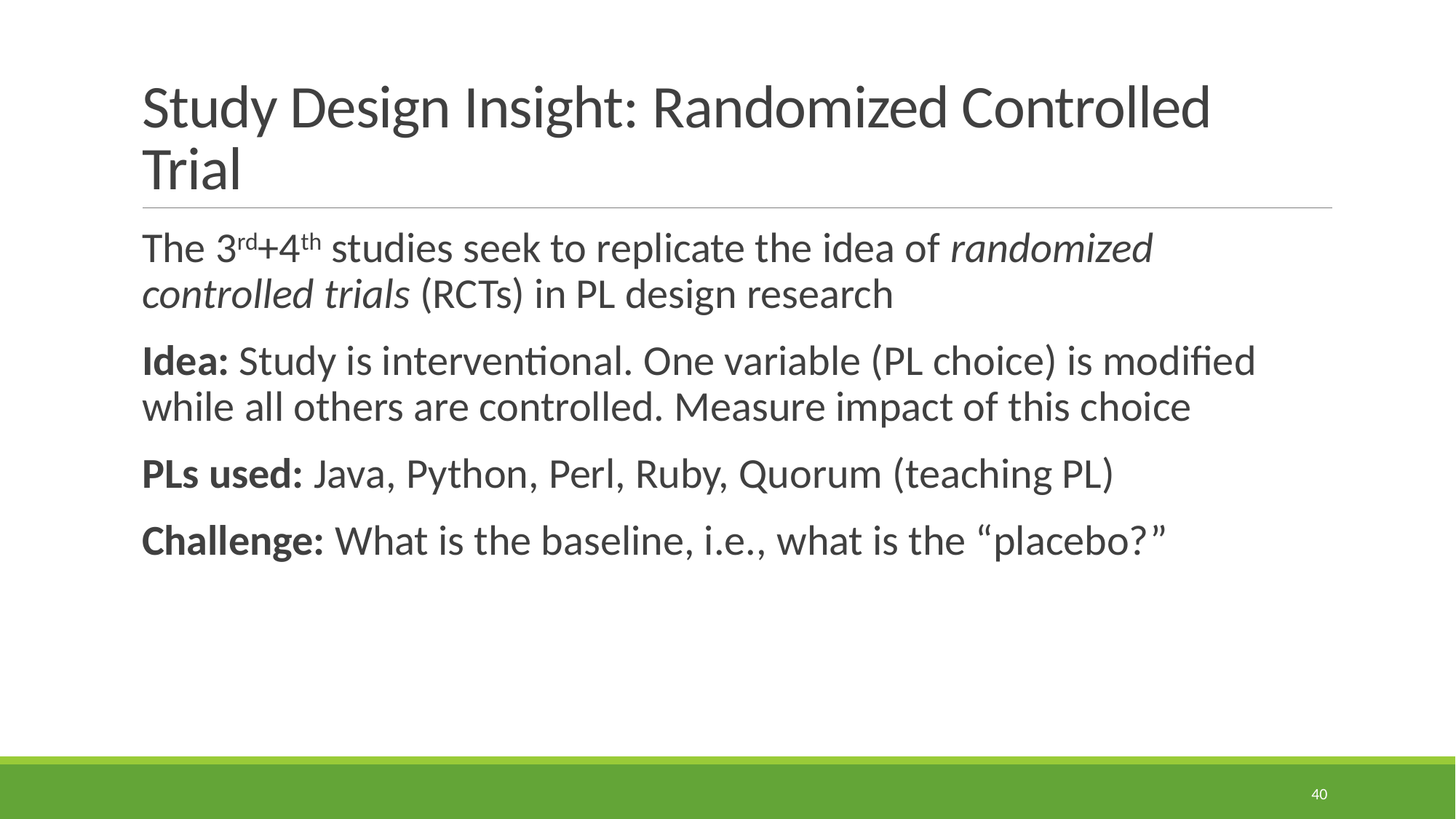

# Study Design Insight: Randomized Controlled Trial
The 3rd+4th studies seek to replicate the idea of randomized controlled trials (RCTs) in PL design research
Idea: Study is interventional. One variable (PL choice) is modified while all others are controlled. Measure impact of this choice
PLs used: Java, Python, Perl, Ruby, Quorum (teaching PL)
Challenge: What is the baseline, i.e., what is the “placebo?”
40